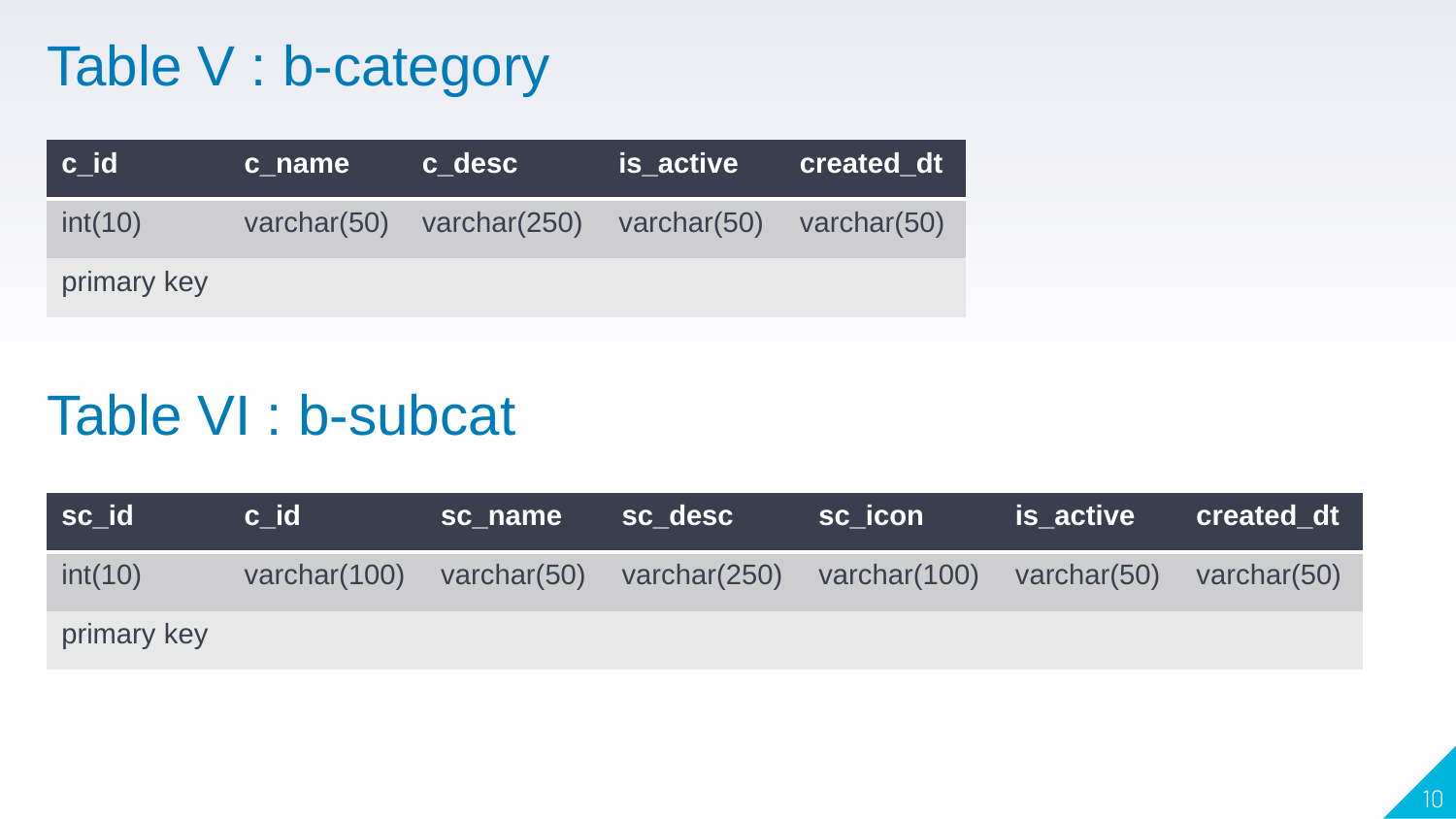

Table V : b-category
| c\_id | c\_name | c\_desc | is\_active | created\_dt |
| --- | --- | --- | --- | --- |
| int(10) | varchar(50) | varchar(250) | varchar(50) | varchar(50) |
| primary key |  |  |  |  |
Table VI : b-subcat
| sc\_id | c\_id | sc\_name | sc\_desc | sc\_icon | is\_active | created\_dt |
| --- | --- | --- | --- | --- | --- | --- |
| int(10) | varchar(100) | varchar(50) | varchar(250) | varchar(100) | varchar(50) | varchar(50) |
| primary key |  |  |  |  |  |  |
10